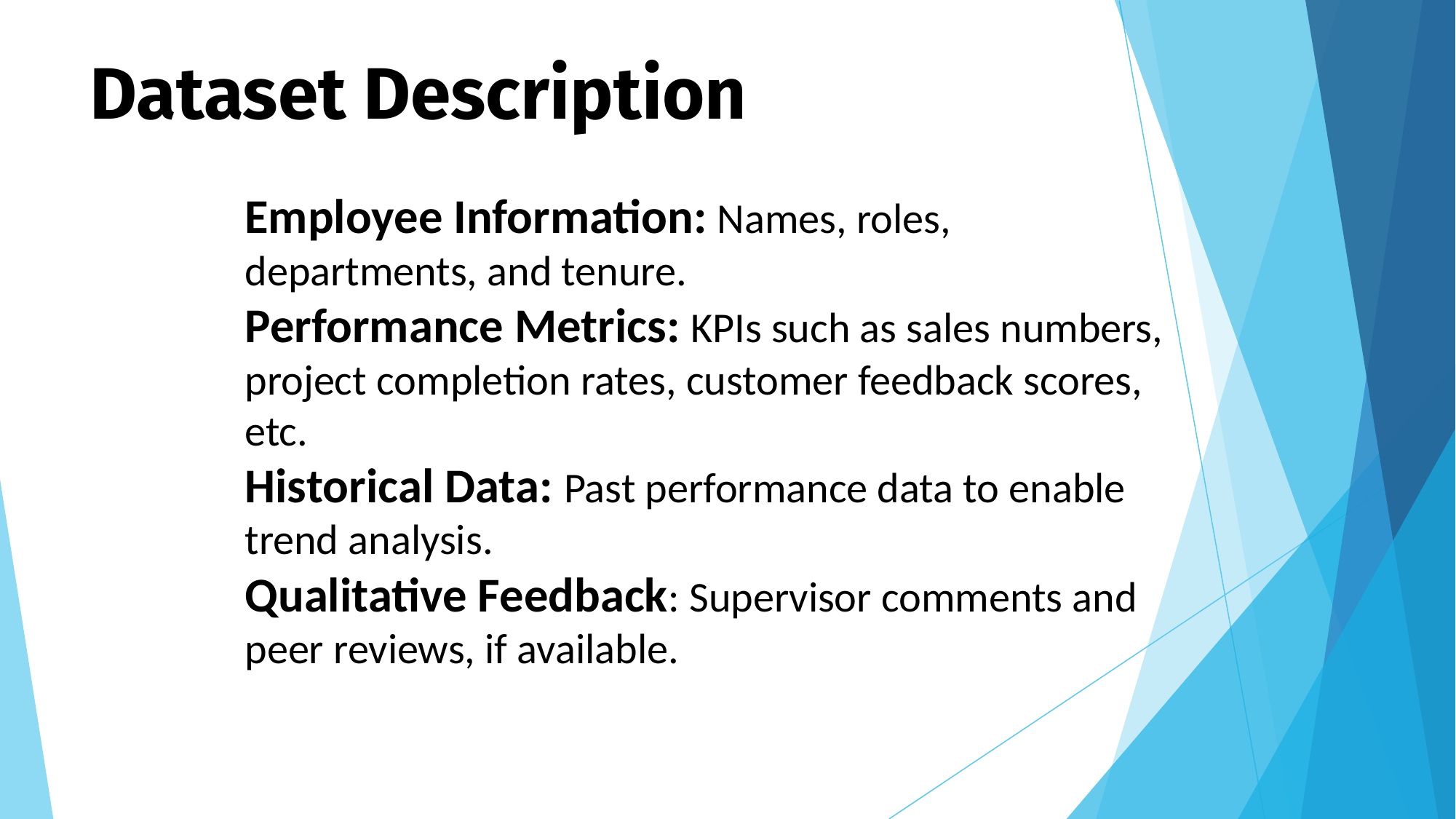

# Dataset Description
Employee Information: Names, roles, departments, and tenure.
Performance Metrics: KPIs such as sales numbers, project completion rates, customer feedback scores, etc.
Historical Data: Past performance data to enable trend analysis.
Qualitative Feedback: Supervisor comments and peer reviews, if available.